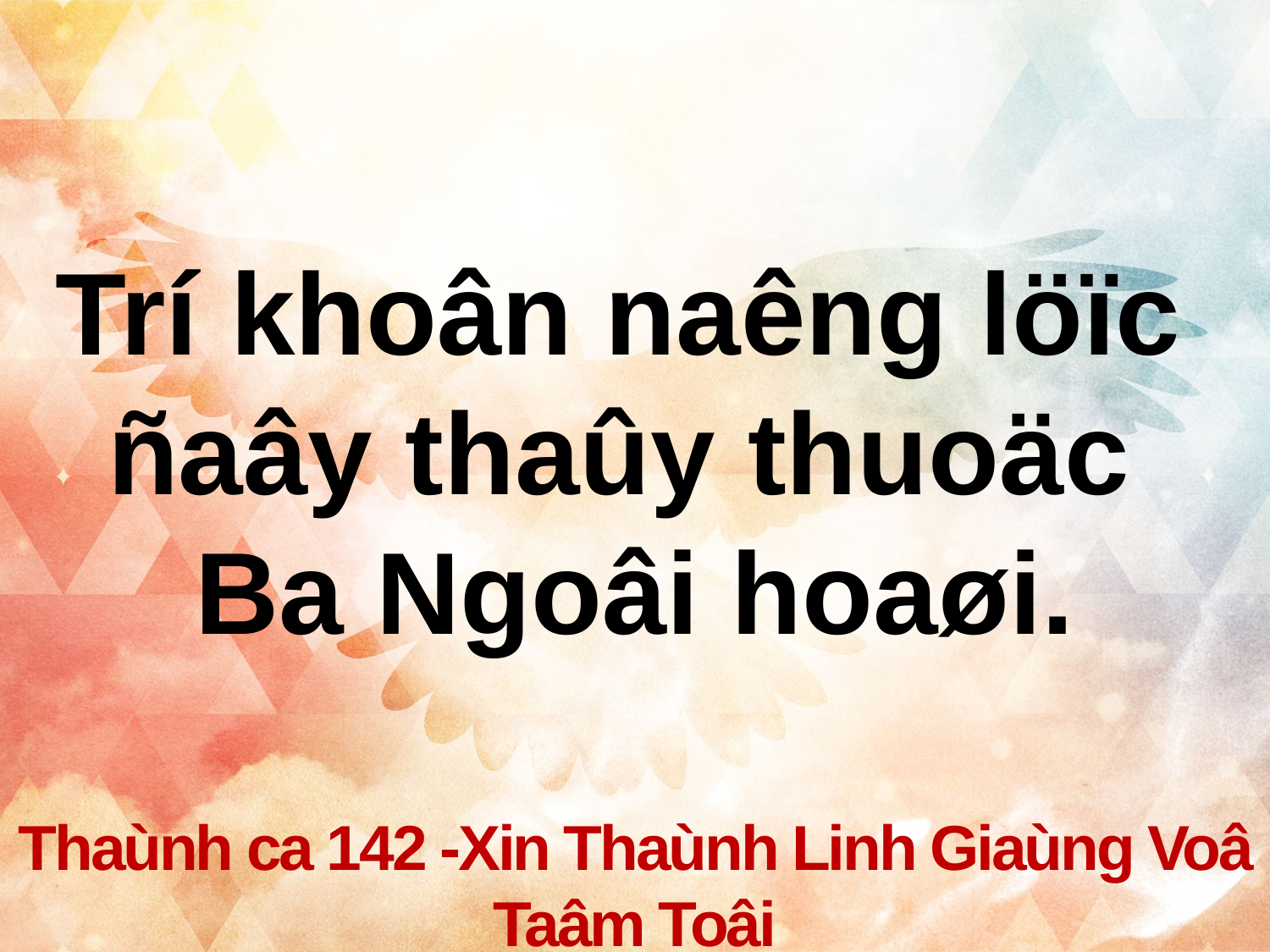

Trí khoân naêng löïc
ñaây thaûy thuoäc
Ba Ngoâi hoaøi.
Thaùnh ca 142 -Xin Thaùnh Linh Giaùng Voâ Taâm Toâi